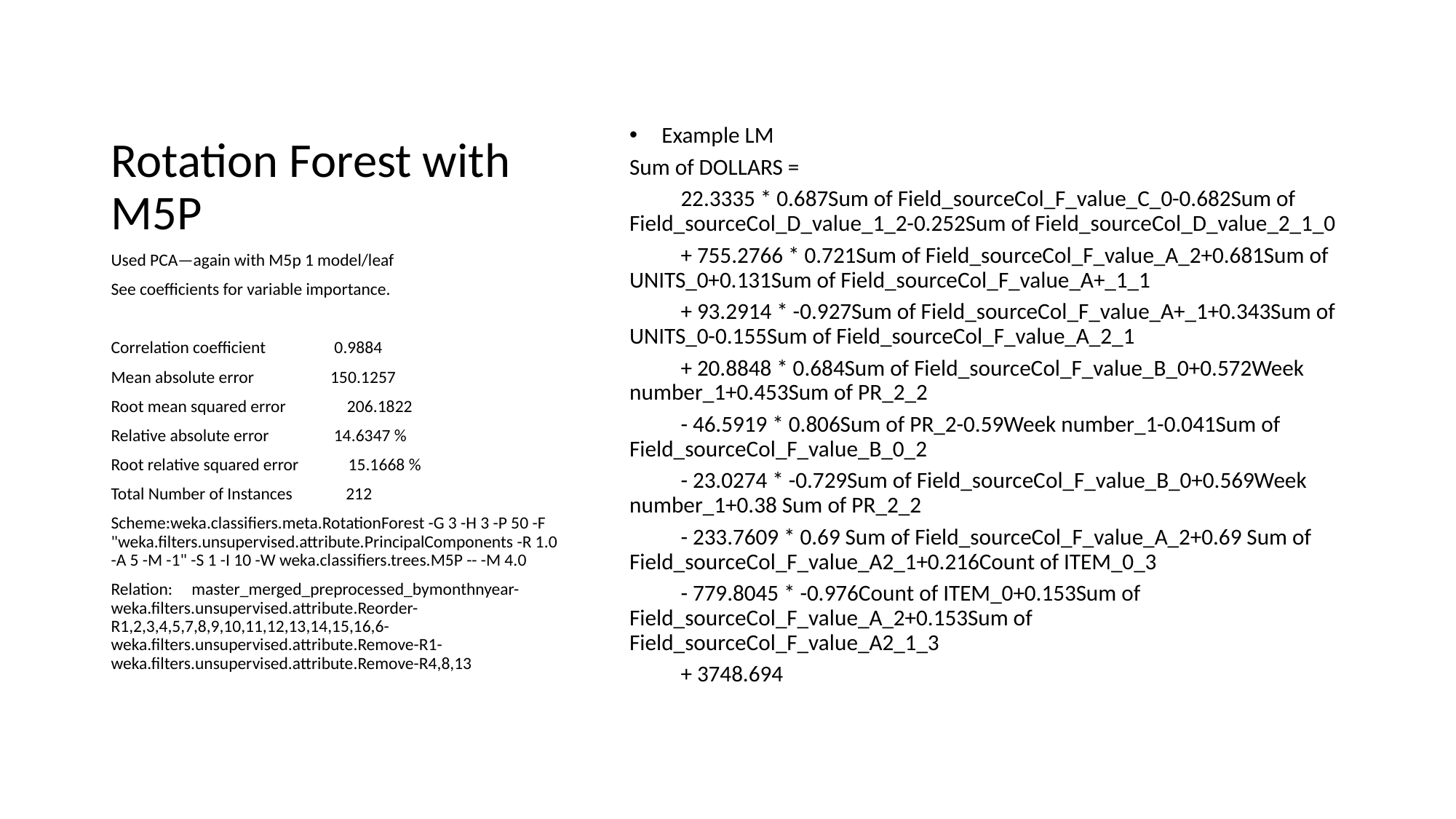

# Rotation Forest with M5P
Example LM
Sum of DOLLARS =
	22.3335 * 0.687Sum of Field_sourceCol_F_value_C_0-0.682Sum of Field_sourceCol_D_value_1_2-0.252Sum of Field_sourceCol_D_value_2_1_0
	+ 755.2766 * 0.721Sum of Field_sourceCol_F_value_A_2+0.681Sum of UNITS_0+0.131Sum of Field_sourceCol_F_value_A+_1_1
	+ 93.2914 * -0.927Sum of Field_sourceCol_F_value_A+_1+0.343Sum of UNITS_0-0.155Sum of Field_sourceCol_F_value_A_2_1
	+ 20.8848 * 0.684Sum of Field_sourceCol_F_value_B_0+0.572Week number_1+0.453Sum of PR_2_2
	- 46.5919 * 0.806Sum of PR_2-0.59Week number_1-0.041Sum of Field_sourceCol_F_value_B_0_2
	- 23.0274 * -0.729Sum of Field_sourceCol_F_value_B_0+0.569Week number_1+0.38 Sum of PR_2_2
	- 233.7609 * 0.69 Sum of Field_sourceCol_F_value_A_2+0.69 Sum of Field_sourceCol_F_value_A2_1+0.216Count of ITEM_0_3
	- 779.8045 * -0.976Count of ITEM_0+0.153Sum of Field_sourceCol_F_value_A_2+0.153Sum of Field_sourceCol_F_value_A2_1_3
	+ 3748.694
Used PCA—again with M5p 1 model/leaf
See coefficients for variable importance.

Correlation coefficient                  0.9884
Mean absolute error                    150.1257
Root mean squared error                206.1822
Relative absolute error                 14.6347 %
Root relative squared error             15.1668 %
Total Number of Instances              212
Scheme:weka.classifiers.meta.RotationForest -G 3 -H 3 -P 50 -F "weka.filters.unsupervised.attribute.PrincipalComponents -R 1.0 -A 5 -M -1" -S 1 -I 10 -W weka.classifiers.trees.M5P -- -M 4.0
Relation:     master_merged_preprocessed_bymonthnyear-weka.filters.unsupervised.attribute.Reorder-R1,2,3,4,5,7,8,9,10,11,12,13,14,15,16,6-weka.filters.unsupervised.attribute.Remove-R1-weka.filters.unsupervised.attribute.Remove-R4,8,13